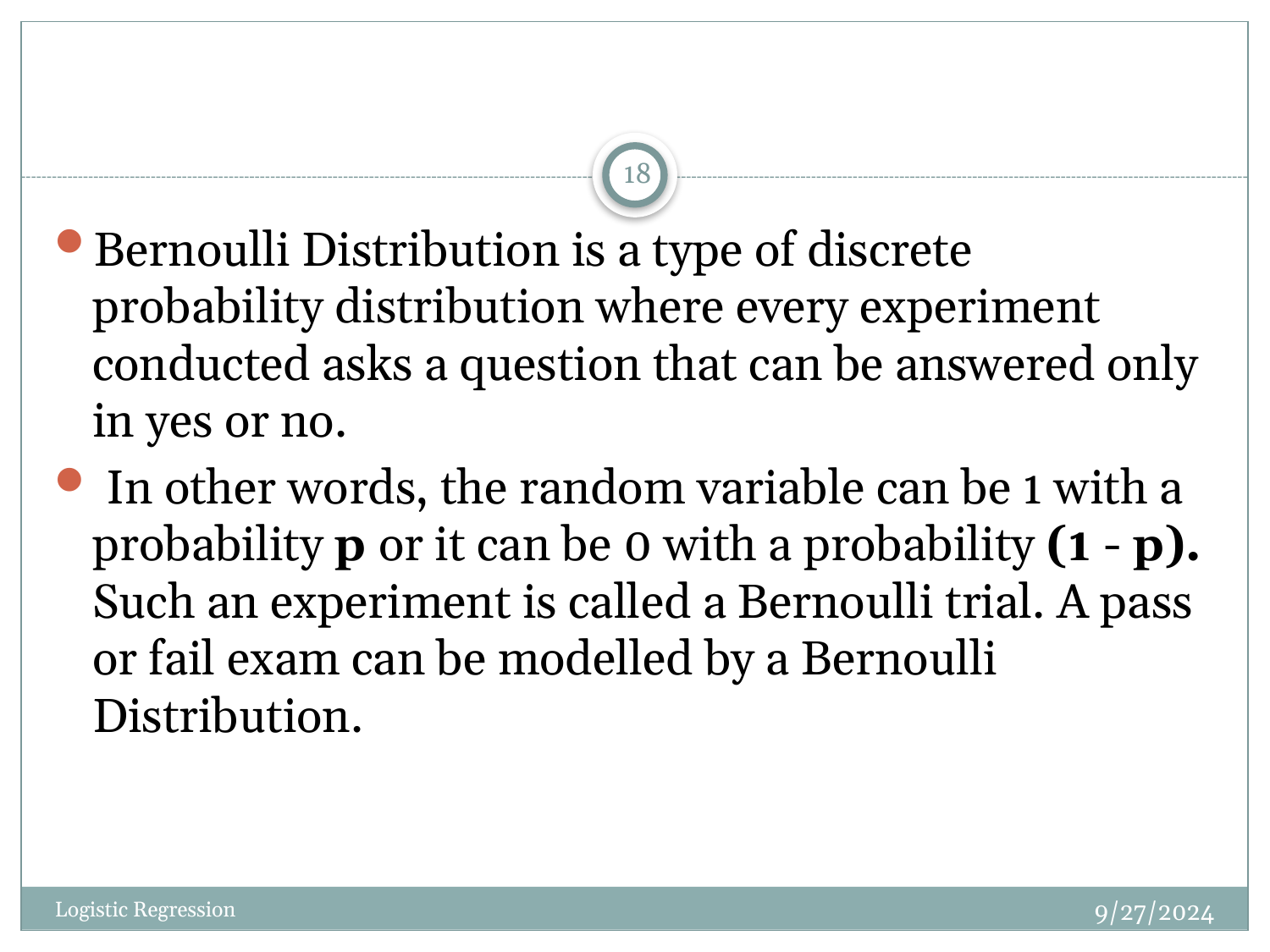

#
18
Bernoulli Distribution is a type of discrete probability distribution where every experiment conducted asks a question that can be answered only in yes or no.
 In other words, the random variable can be 1 with a probability p or it can be 0 with a probability (1 - p). Such an experiment is called a Bernoulli trial. A pass or fail exam can be modelled by a Bernoulli Distribution.

9/27/2024
Logistic Regression